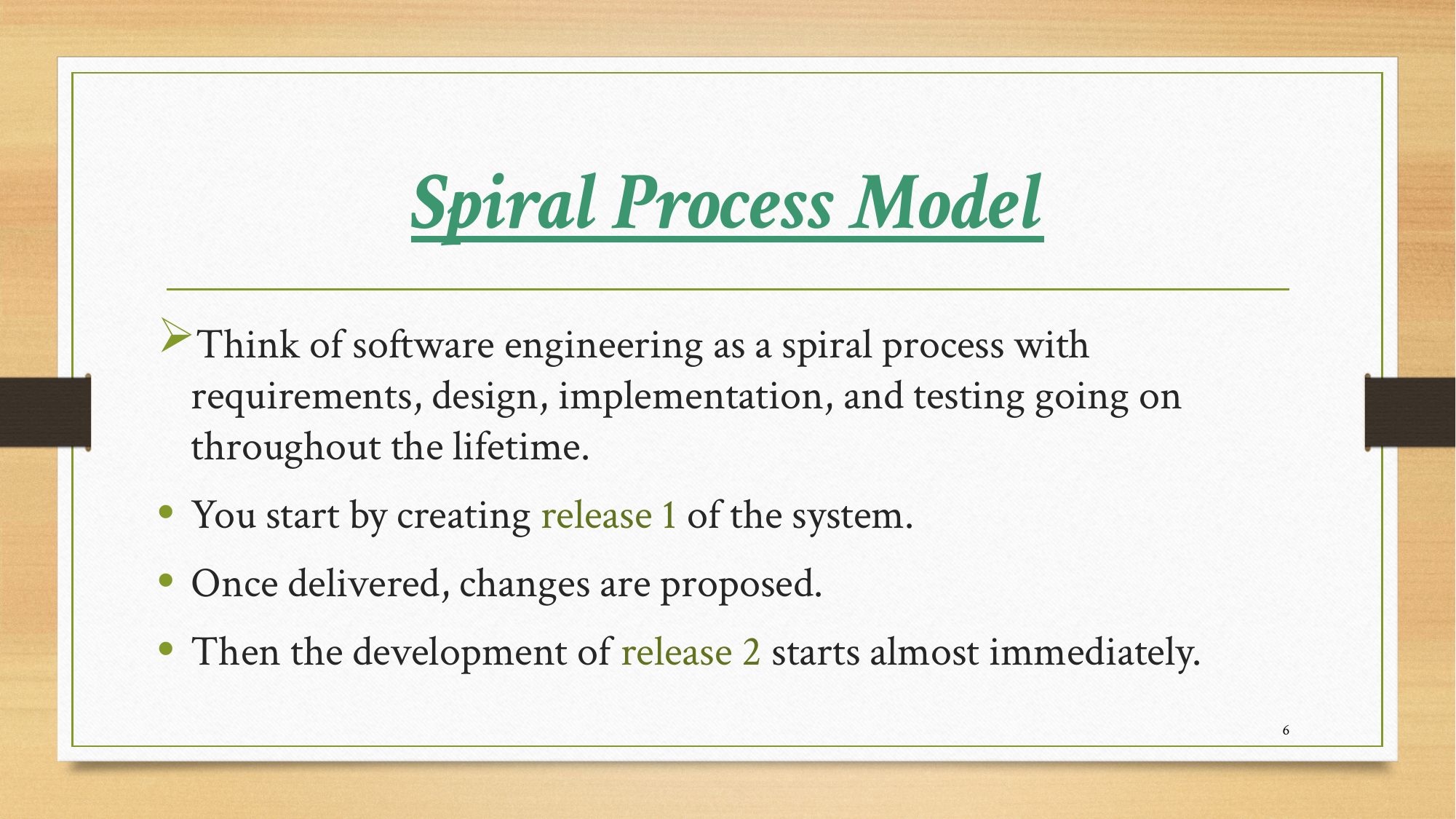

# Spiral Process Model
Think of software engineering as a spiral process with requirements, design, implementation, and testing going on throughout the lifetime.
You start by creating release 1 of the system.
Once delivered, changes are proposed.
Then the development of release 2 starts almost immediately.
6